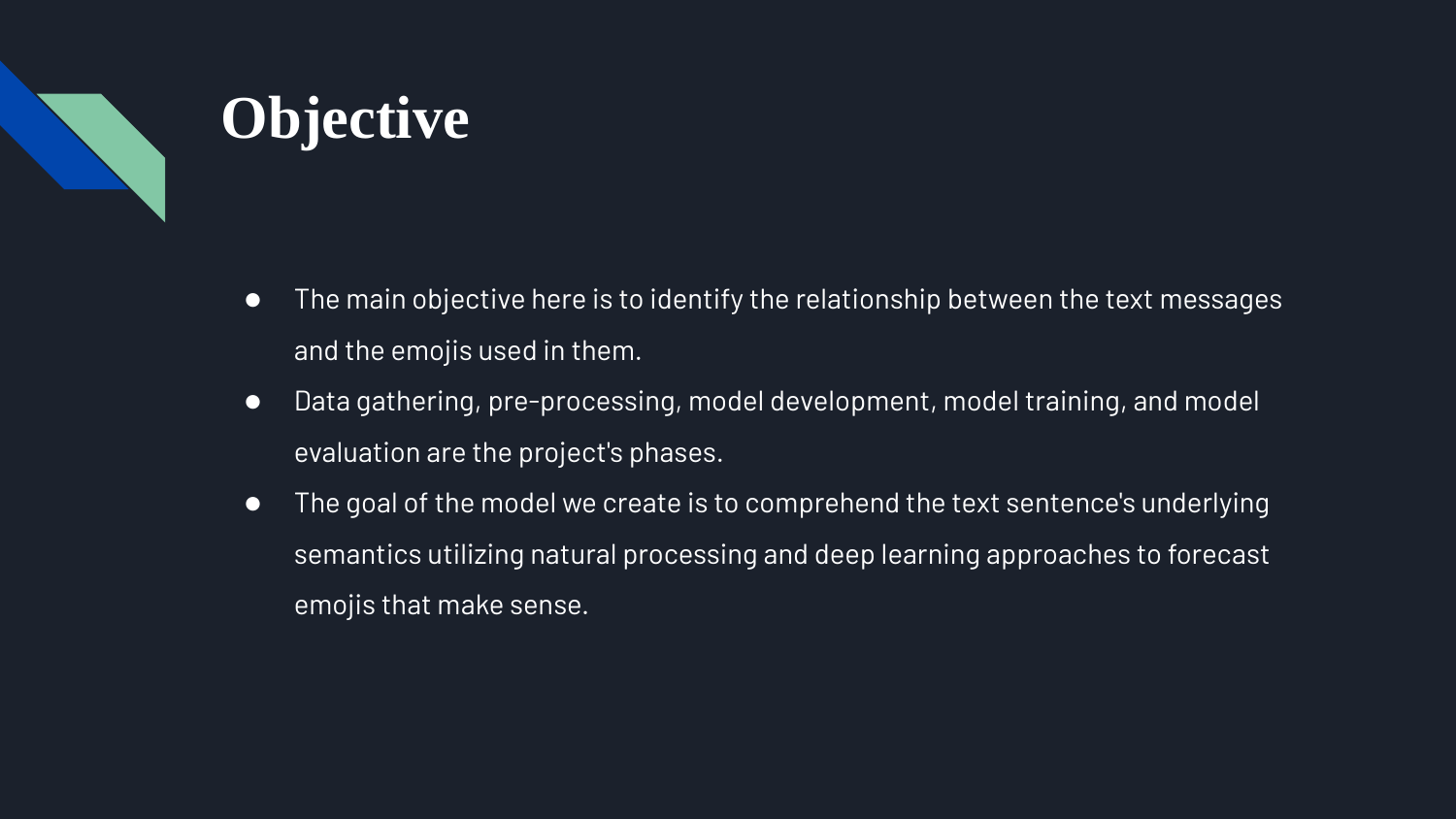

# Objective
The main objective here is to identify the relationship between the text messages and the emojis used in them.
Data gathering, pre-processing, model development, model training, and model evaluation are the project's phases.
The goal of the model we create is to comprehend the text sentence's underlying semantics utilizing natural processing and deep learning approaches to forecast emojis that make sense.